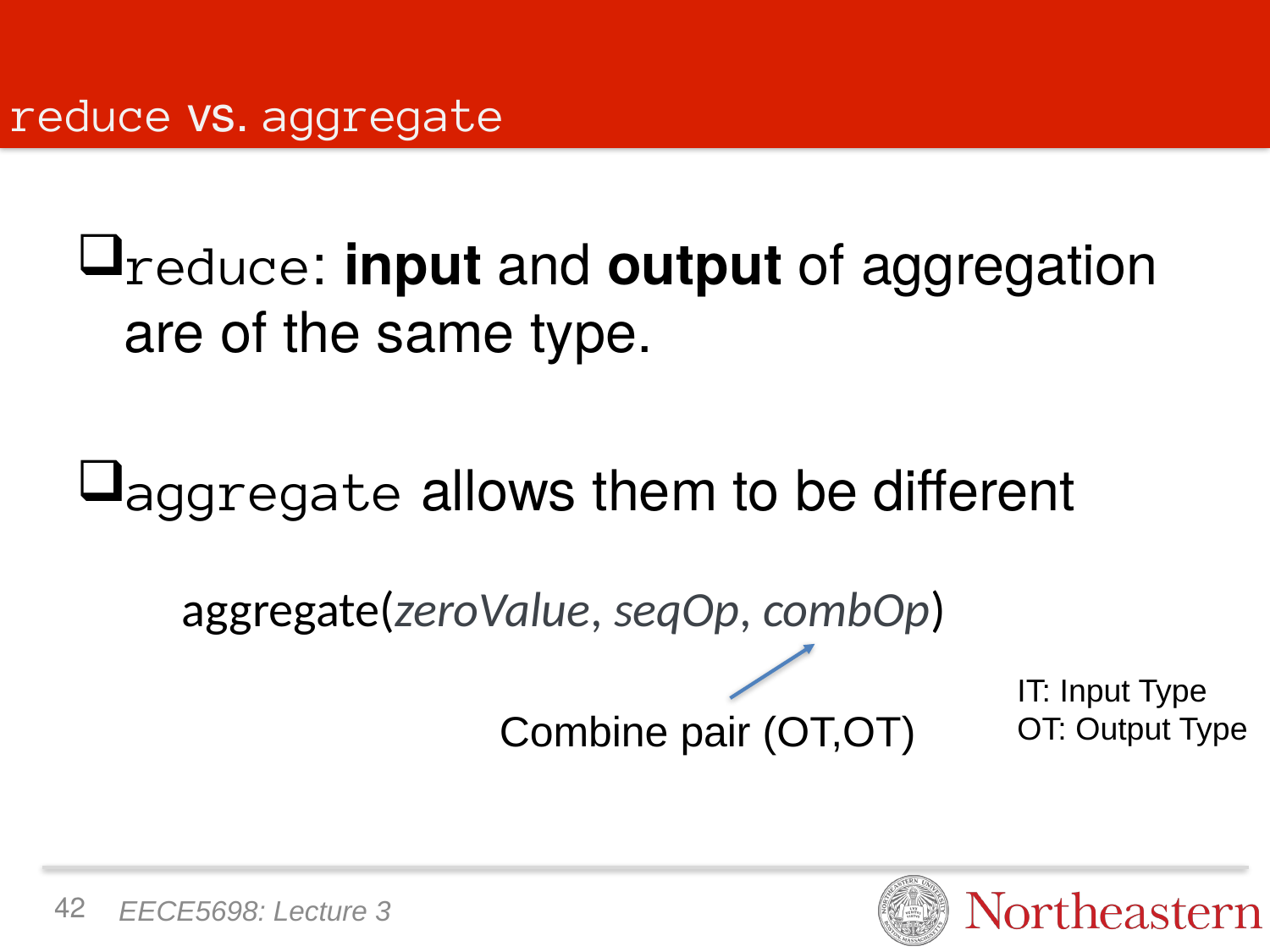

# reduce vs. aggregate
reduce: input and output of aggregation are of the same type.

aggregate allows them to be different
aggregate(zeroValue, seqOp, combOp)
IT: Input Type
OT: Output Type
Combine pair (OT,OT)
42
EECE5698: Lecture 3